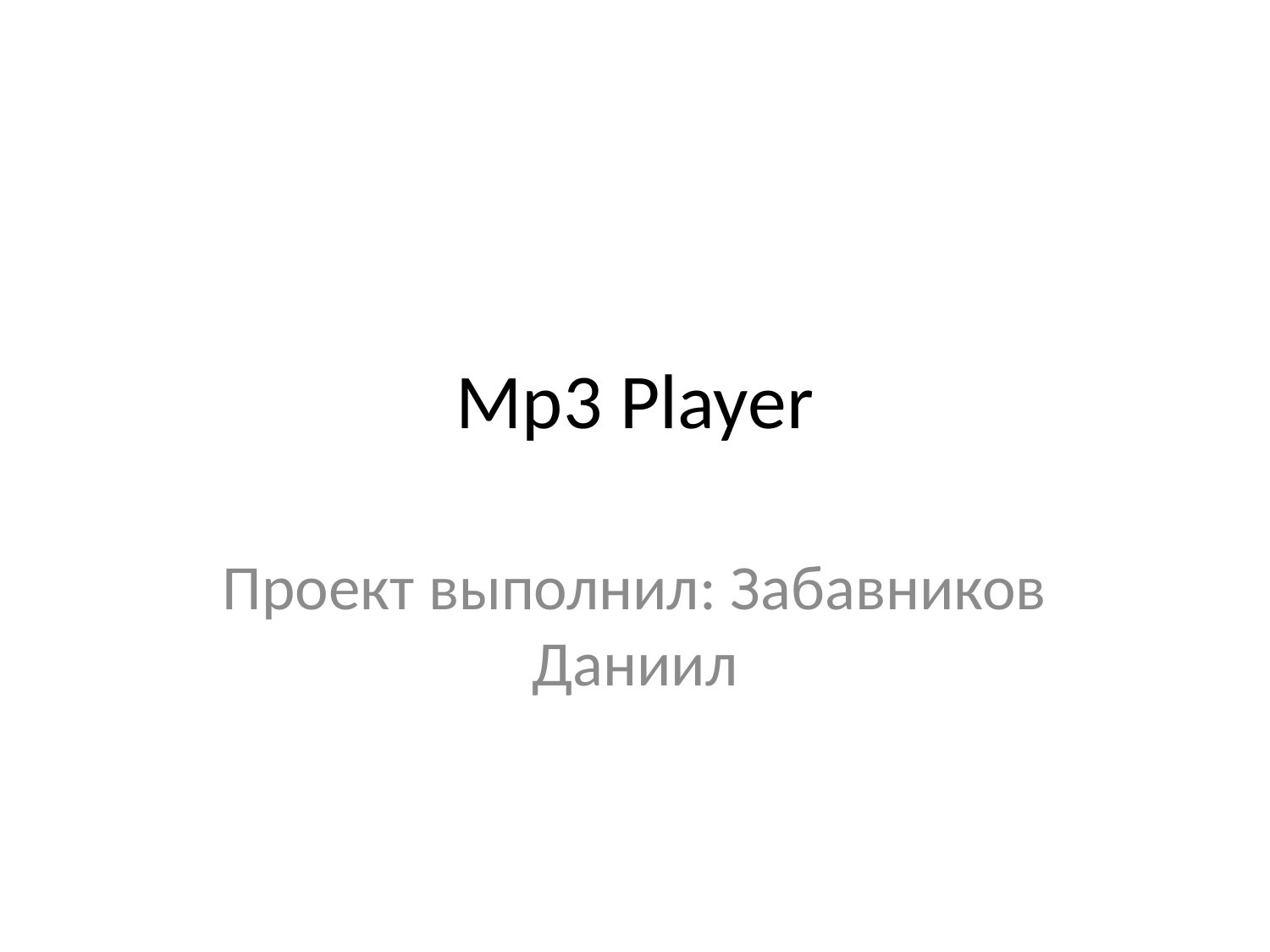

# Mp3 Player
Проект выполнил: Забавников Даниил